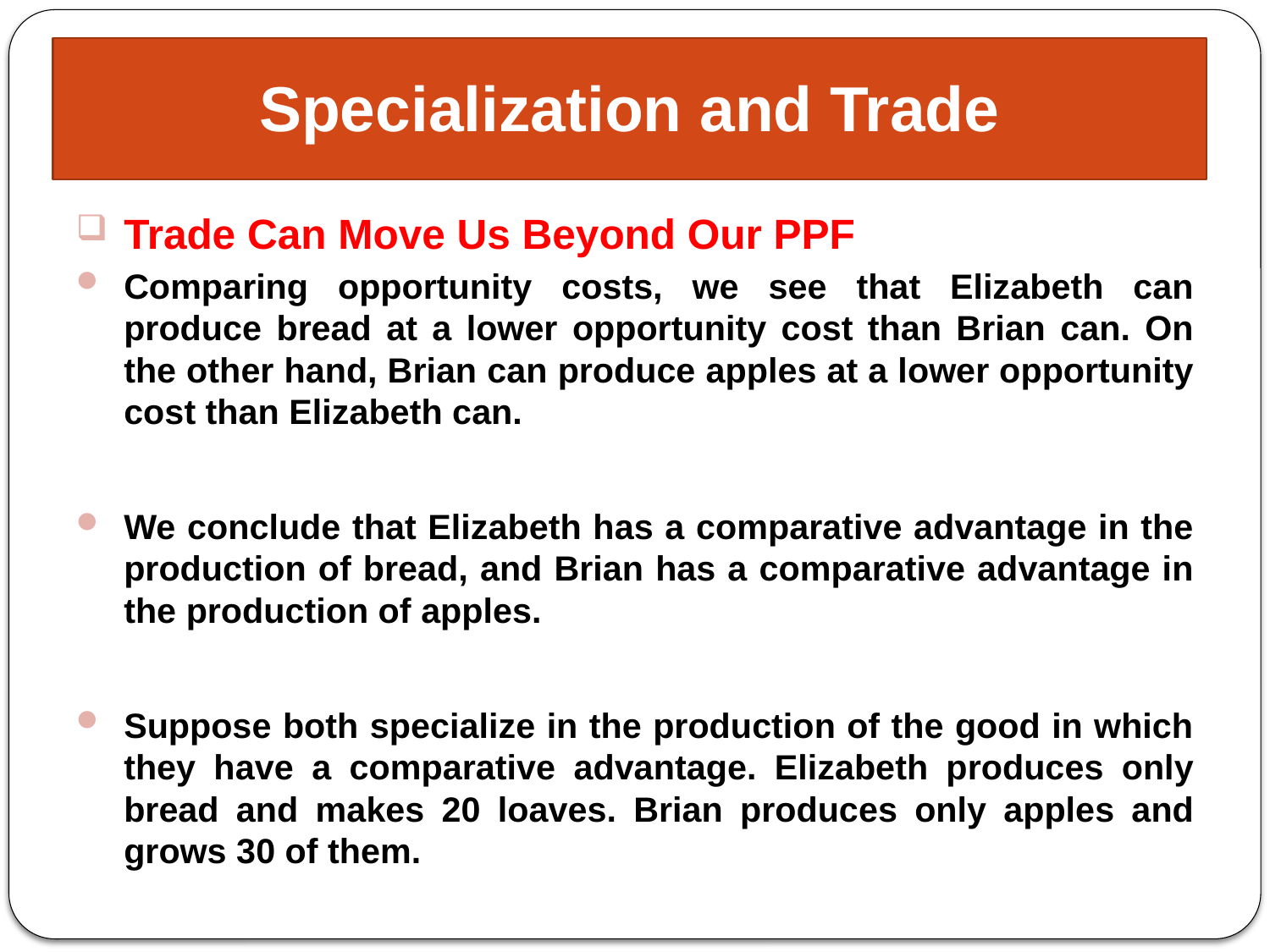

# Specialization and Trade
Trade Can Move Us Beyond Our PPF
Comparing opportunity costs, we see that Elizabeth can produce bread at a lower opportunity cost than Brian can. On the other hand, Brian can produce apples at a lower opportunity cost than Elizabeth can.

We conclude that Elizabeth has a comparative advantage in the production of bread, and Brian has a comparative advantage in the production of apples.

Suppose both specialize in the production of the good in which they have a comparative advantage. Elizabeth produces only bread and makes 20 loaves. Brian produces only apples and grows 30 of them.